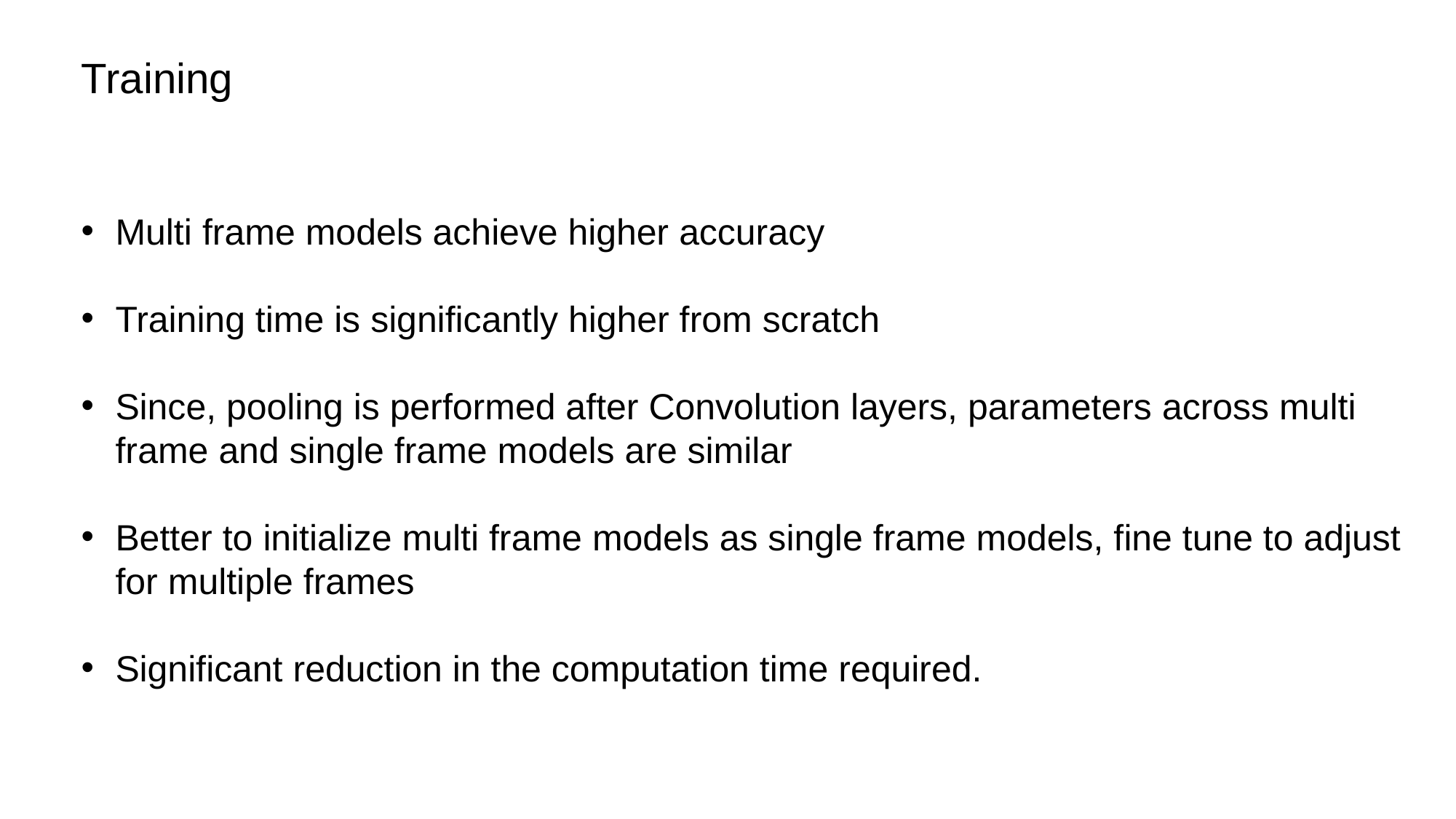

Training
Multi frame models achieve higher accuracy

Training time is significantly higher from scratch

Since, pooling is performed after Convolution layers, parameters across multi frame and single frame models are similar

Better to initialize multi frame models as single frame models, fine tune to adjust for multiple frames

Significant reduction in the computation time required.